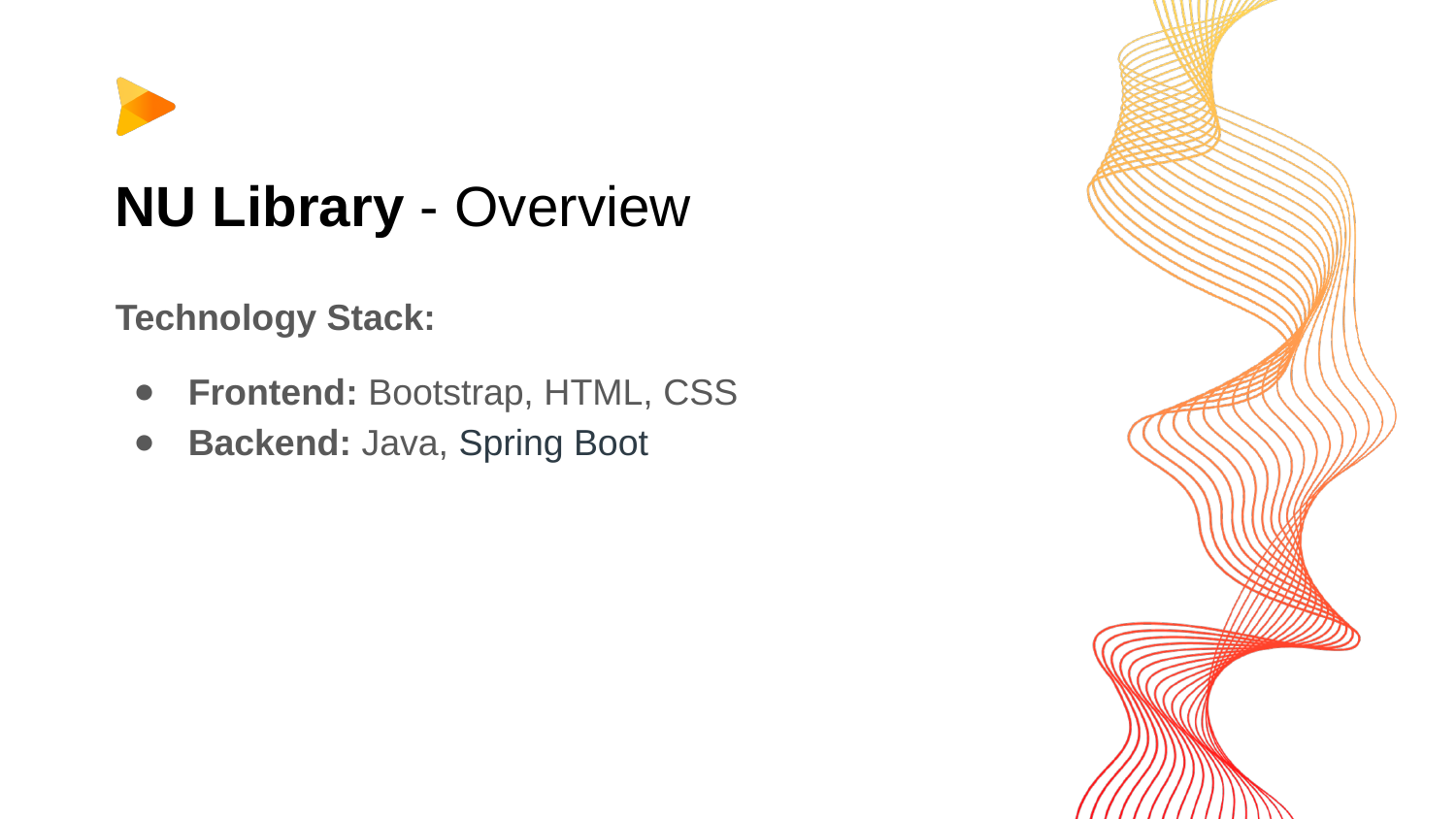

# NU Library - Overview
Technology Stack:
Frontend: Bootstrap, HTML, CSS
Backend: Java, Spring Boot